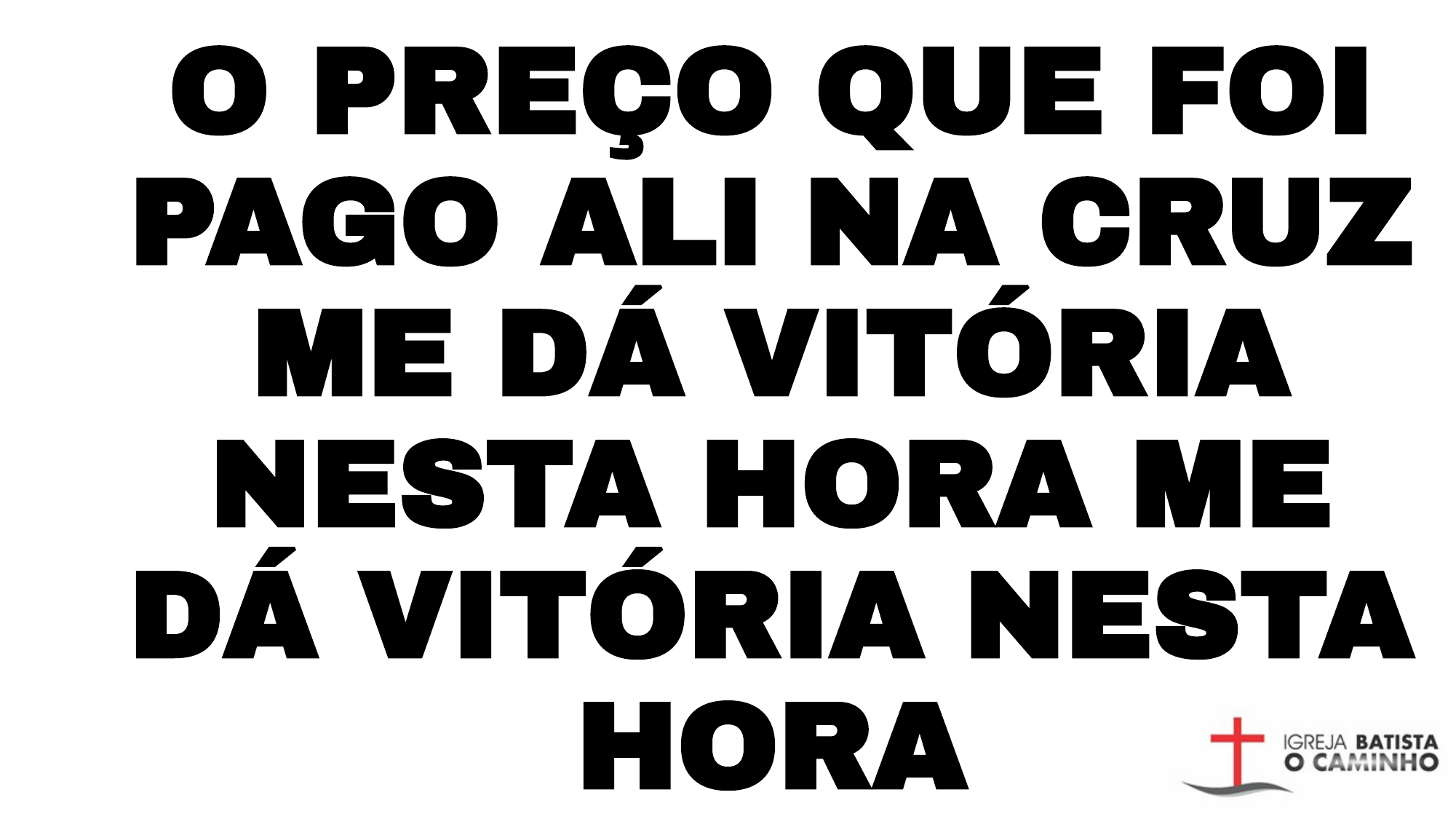

# O PREÇO QUE FOI PAGO ALI NA CRUZ ME DÁ VITÓRIA NESTA HORA ME DÁ VITÓRIA NESTA HORA